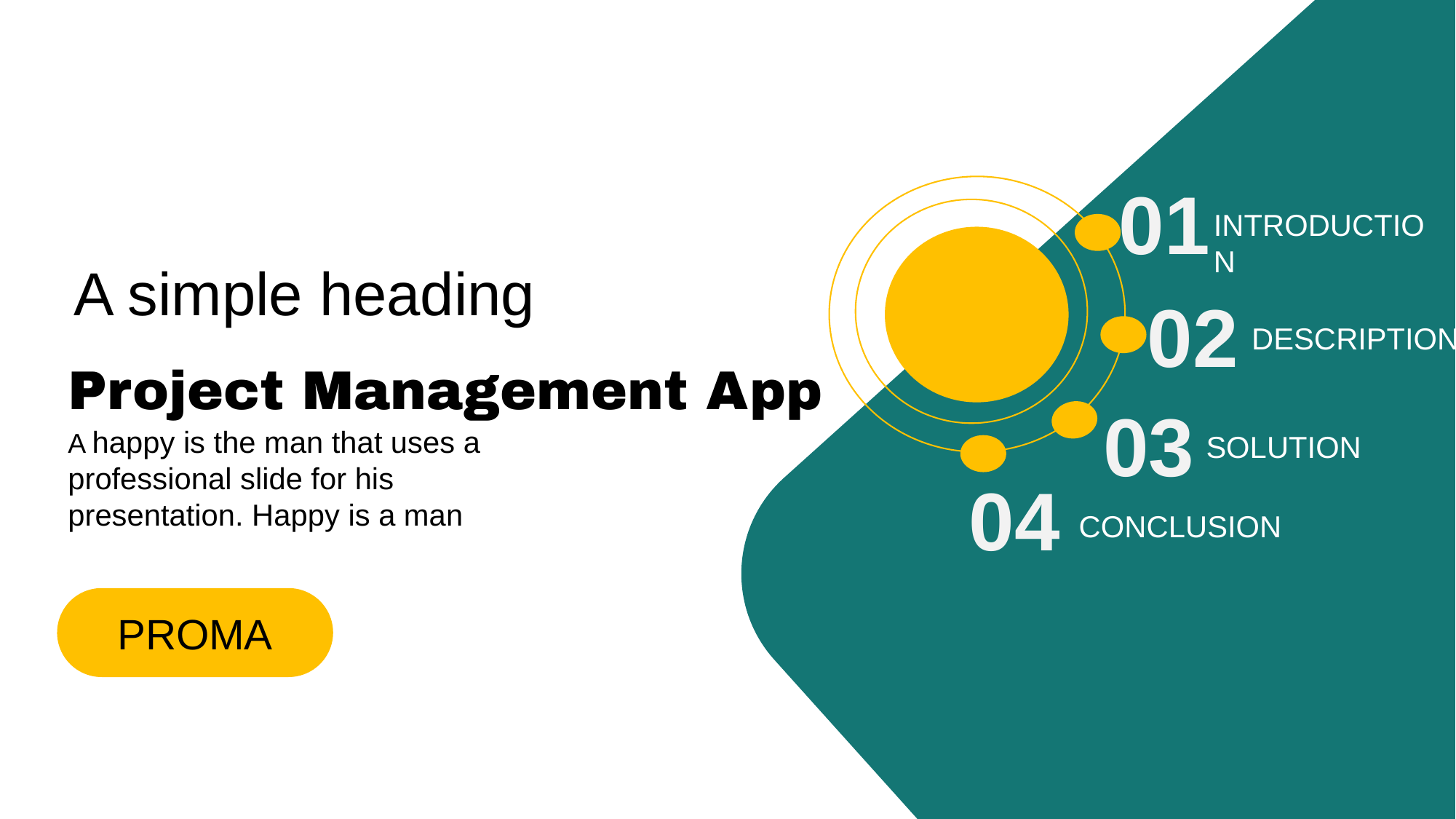

01

INTRODUCTION

A simple heading
02
DESCRIPTION

# Project Management App
03

A happy is the man that uses a professional slide for his presentation. Happy is a man
SOLUTION

04
CONCLUSION
PROMA